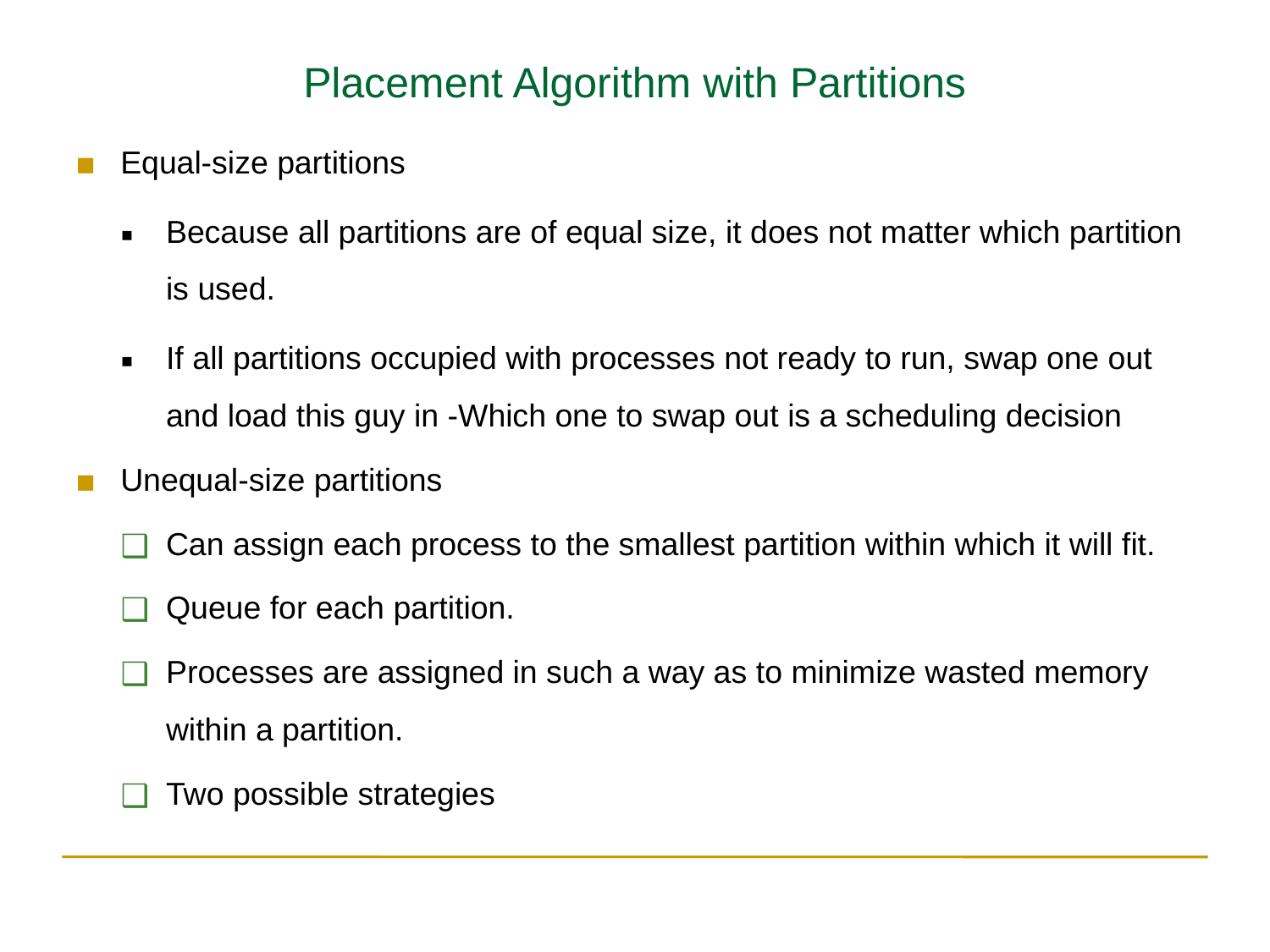

Placement Algorithm with Partitions
Equal-size partitions
Because all partitions are of equal size, it does not matter which partition is used.
If all partitions occupied with processes not ready to run, swap one out and load this guy in -Which one to swap out is a scheduling decision
Unequal-size partitions
Can assign each process to the smallest partition within which it will fit.
Queue for each partition.
Processes are assigned in such a way as to minimize wasted memory within a partition.
Two possible strategies